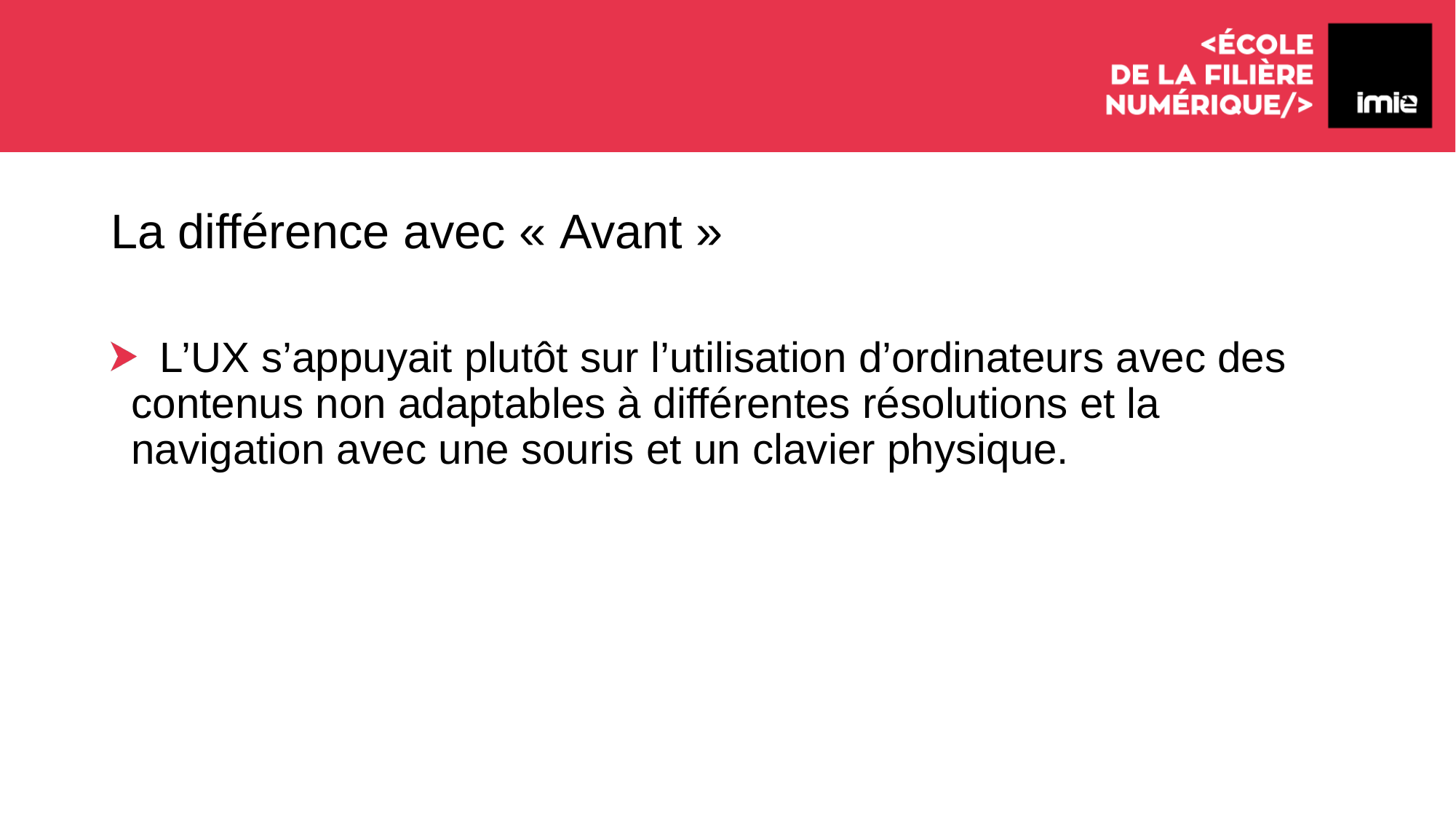

# La différence avec « Avant »
  L’UX s’appuyait plutôt sur l’utilisation d’ordinateurs avec des contenus non adaptables à différentes résolutions et la navigation avec une souris et un clavier physique.